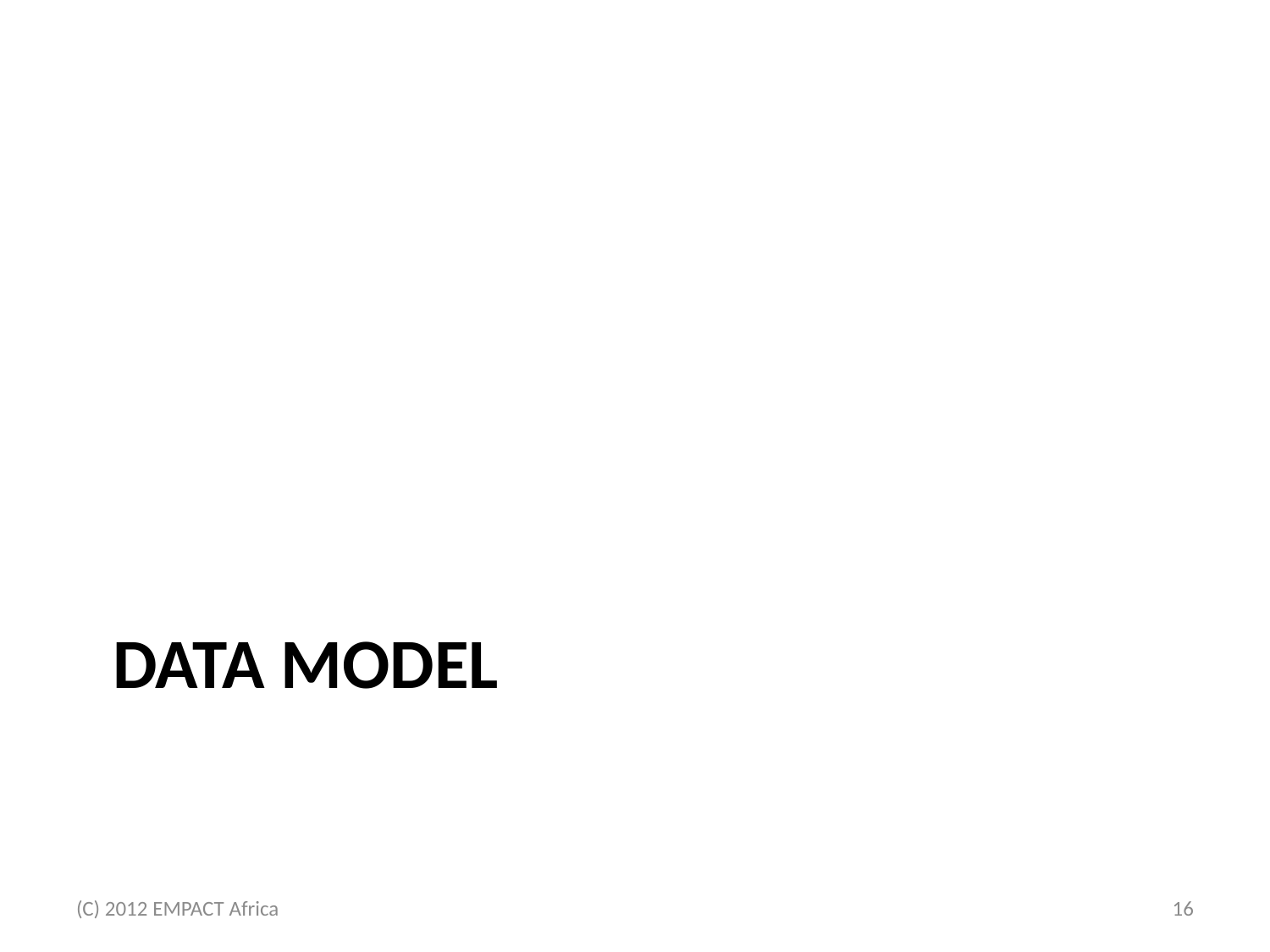

# Data Model
(C) 2012 EMPACT Africa
16